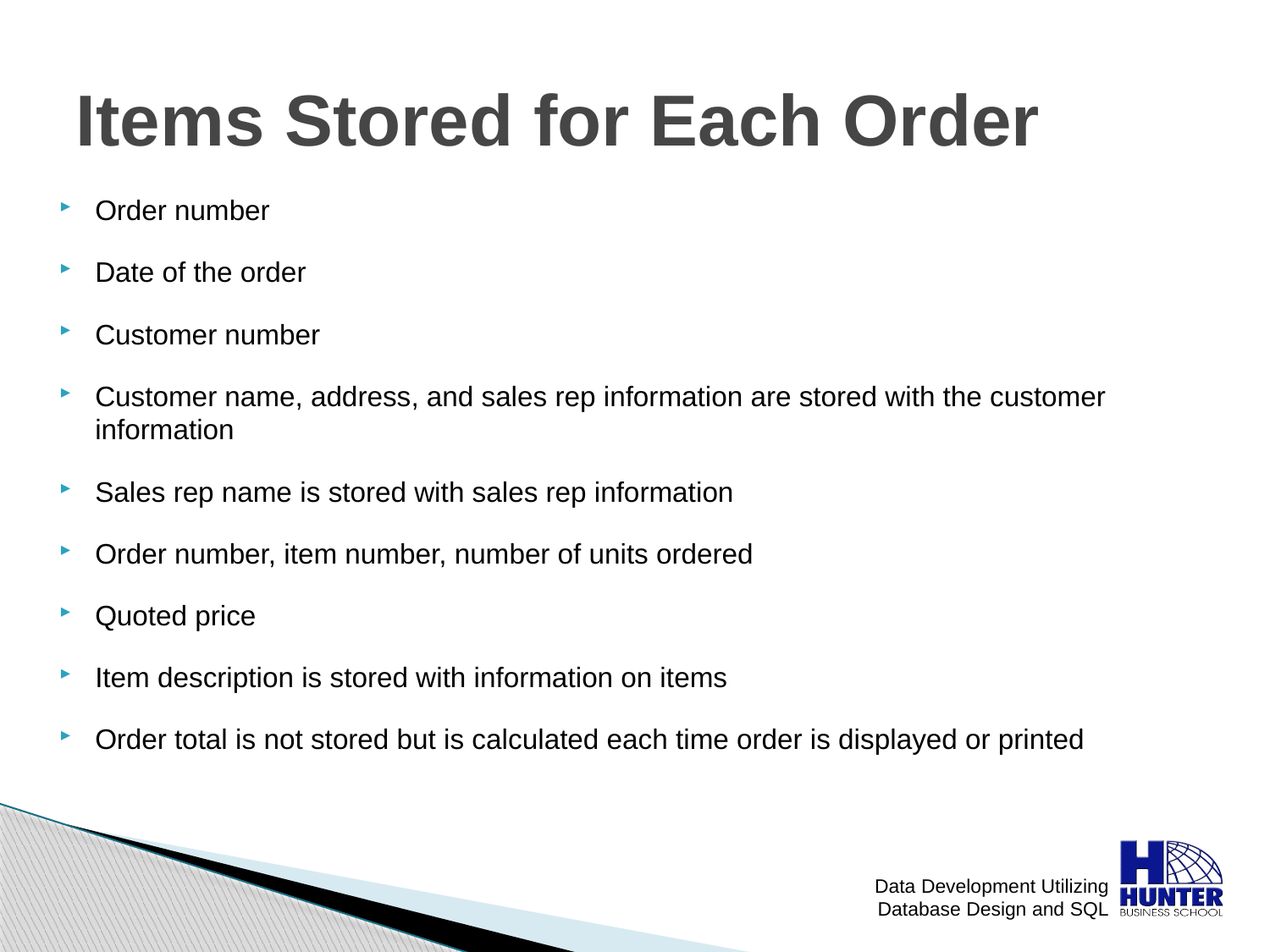

# Items Stored for Each Order
Order number
Date of the order
Customer number
Customer name, address, and sales rep information are stored with the customer information
Sales rep name is stored with sales rep information
Order number, item number, number of units ordered
Quoted price
Item description is stored with information on items
Order total is not stored but is calculated each time order is displayed or printed